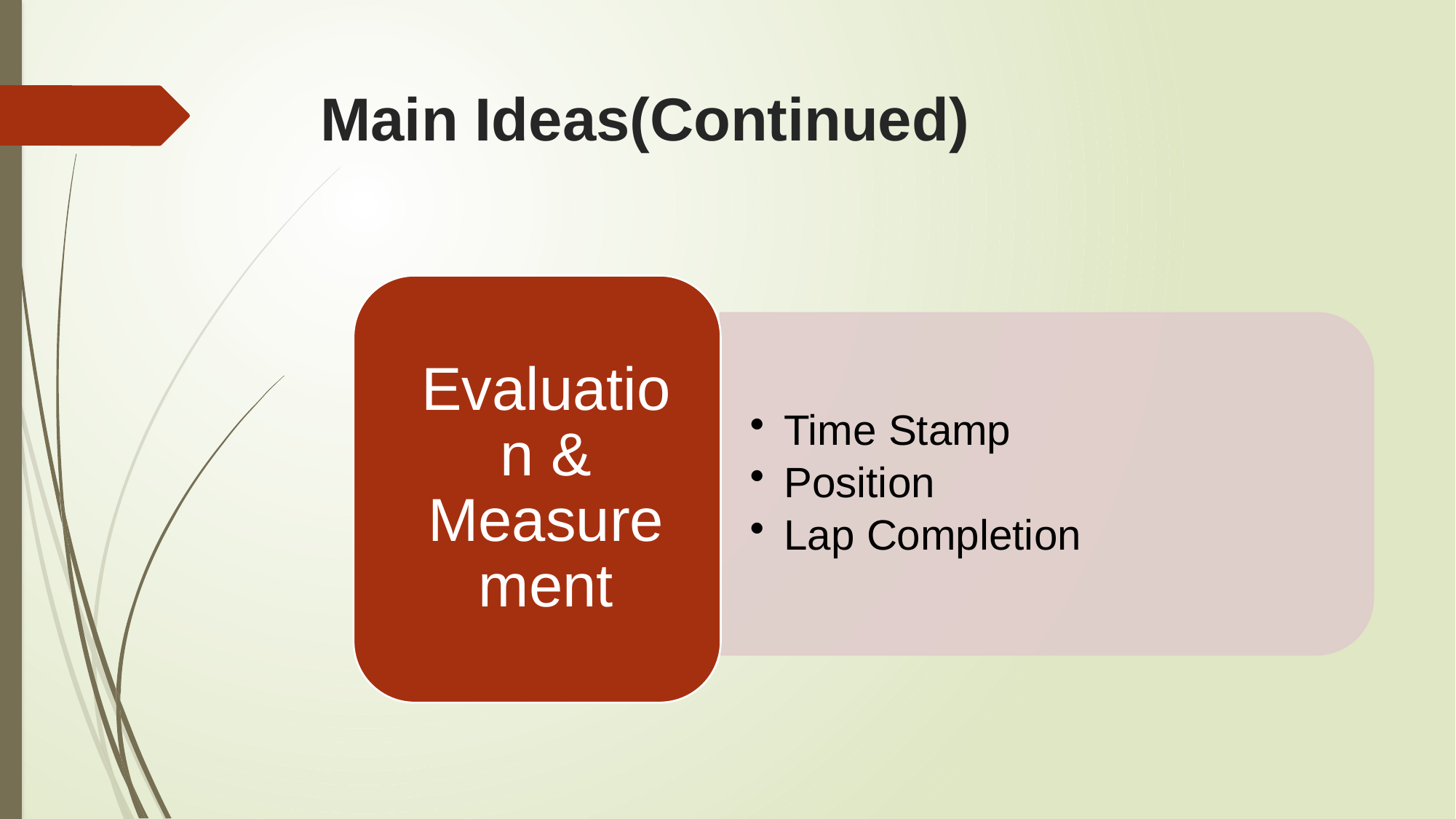

# Main Ideas(Continued)
Time Stamp
Position
Lap Completion
Evaluation & Measurement